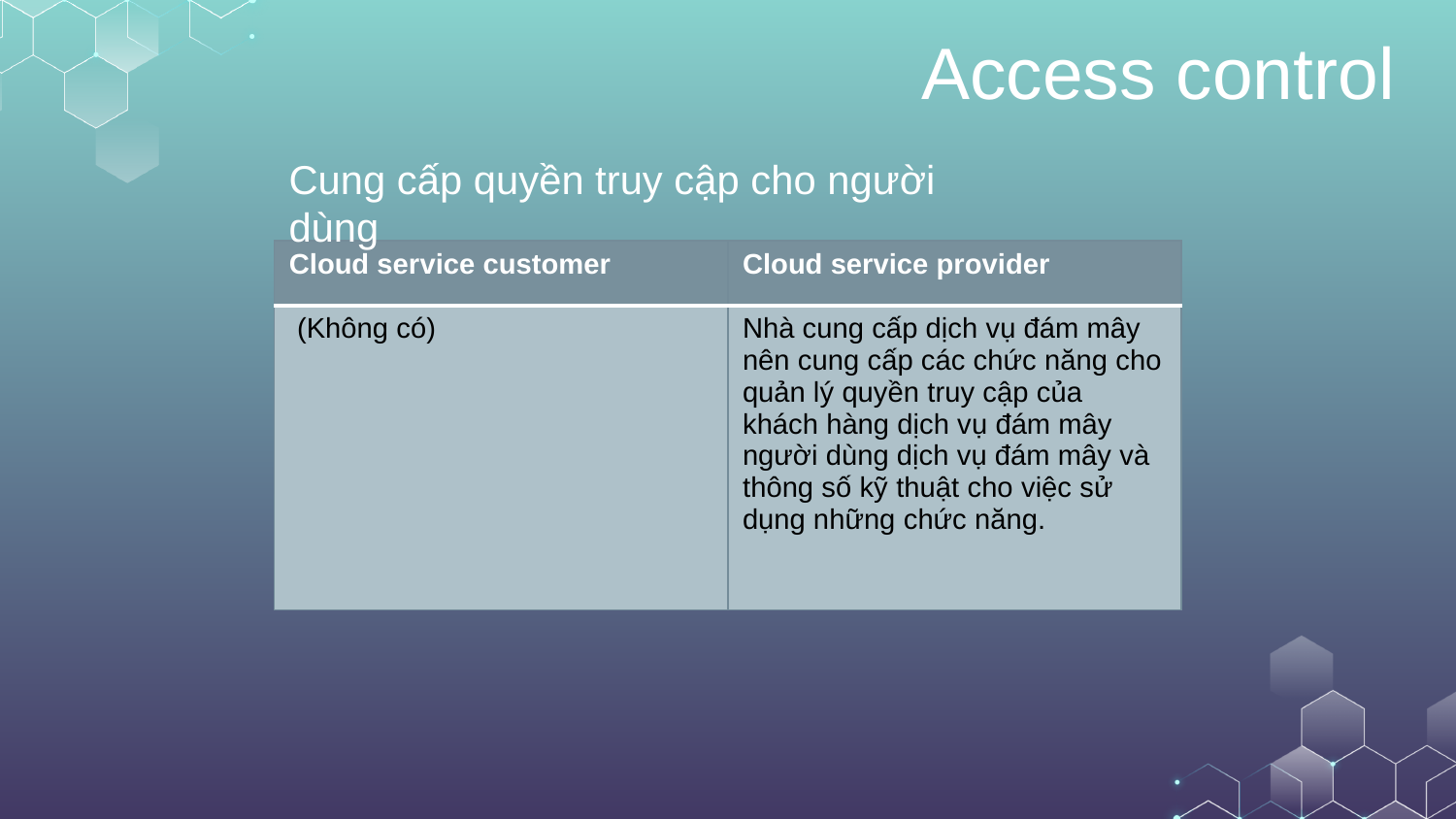

# Access control
Cung cấp quyền truy cập cho người dùng

| Cloud service customer | Cloud service provider |
| --- | --- |
| (Không có) | Nhà cung cấp dịch vụ đám mây nên cung cấp các chức năng cho quản lý quyền truy cập của khách hàng dịch vụ đám mây người dùng dịch vụ đám mây và thông số kỹ thuật cho việc sử dụng những chức năng. |